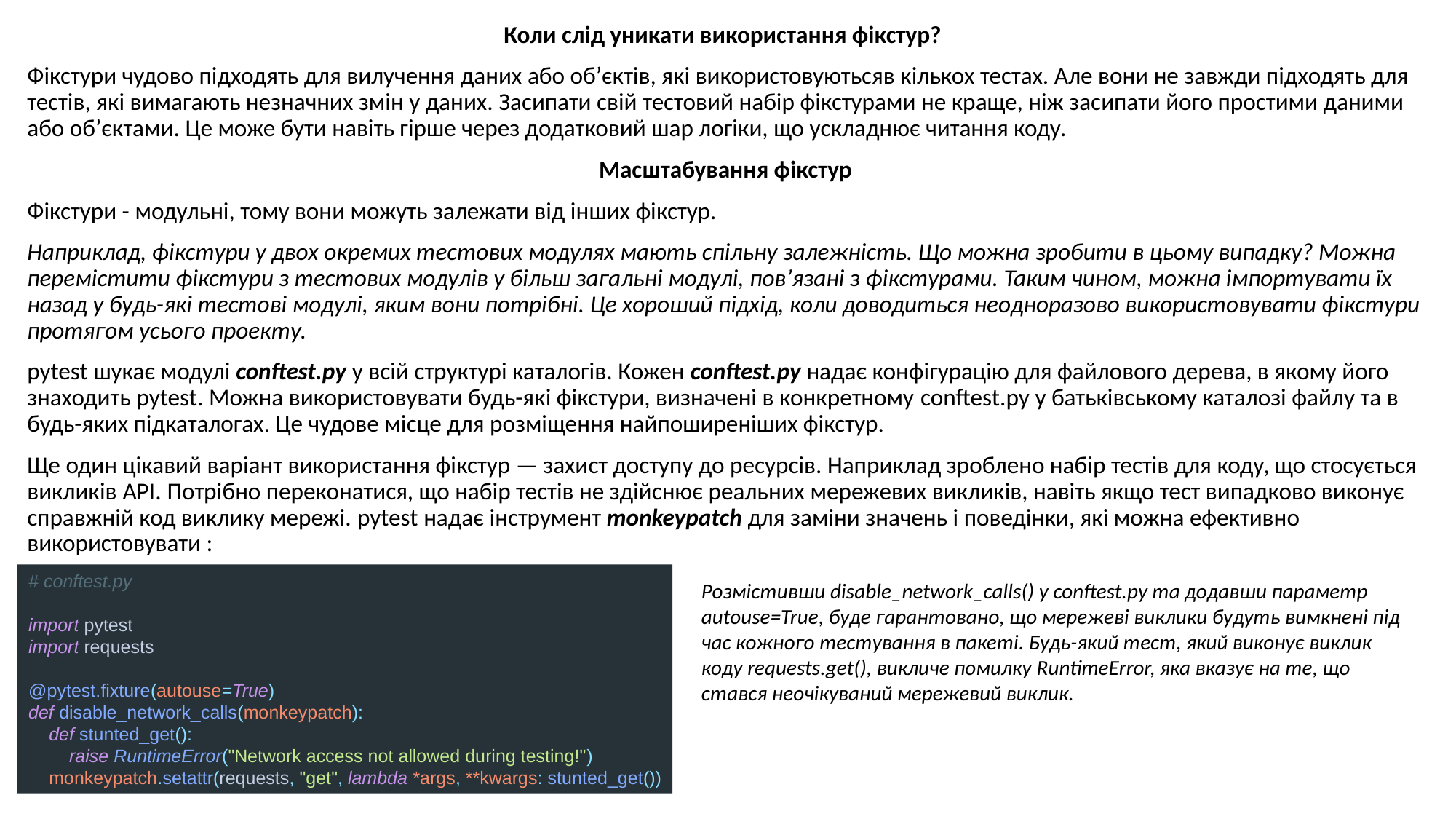

Коли слід уникати використання фікстур?
Фікстури чудово підходять для вилучення даних або об’єктів, які використовуютьсяв кількох тестах. Але вони не завжди підходять для тестів, які вимагають незначних змін у даних. Засипати свій тестовий набір фікстурами не краще, ніж засипати його простими даними або об’єктами. Це може бути навіть гірше через додатковий шар логіки, що ускладнює читання коду.
Масштабування фікстур
Фікстури - модульні, тому вони можуть залежати від інших фікстур.
Наприклад, фікстури у двох окремих тестових модулях мають спільну залежність. Що можна зробити в цьому випадку? Можна перемістити фікстури з тестових модулів у більш загальні модулі, пов’язані з фікстурами. Таким чином, можна імпортувати їх назад у будь-які тестові модулі, яким вони потрібні. Це хороший підхід, коли доводиться неодноразово використовувати фікстури протягом усього проекту.
pytest шукає модулі conftest.py у всій структурі каталогів. Кожен conftest.py надає конфігурацію для файлового дерева, в якому його знаходить pytest. Можна використовувати будь-які фікстури, визначені в конкретному conftest.py у батьківському каталозі файлу та в будь-яких підкаталогах. Це чудове місце для розміщення найпоширеніших фікстур.
Ще один цікавий варіант використання фікстур — захист доступу до ресурсів. Наприклад зроблено набір тестів для коду, що стосується викликів API. Потрібно переконатися, що набір тестів не здійснює реальних мережевих викликів, навіть якщо тест випадково виконує справжній код виклику мережі. pytest надає інструмент monkeypatch для заміни значень і поведінки, які можна ефективно використовувати :
# conftest.py import pytest import requests @pytest.fixture(autouse=True) def disable_network_calls(monkeypatch): def stunted_get(): raise RuntimeError("Network access not allowed during testing!") monkeypatch.setattr(requests, "get", lambda *args, **kwargs: stunted_get())
Розмістивши disable_network_calls() у conftest.py та додавши параметр autouse=True, буде гарантовано, що мережеві виклики будуть вимкнені під час кожного тестування в пакеті. Будь-який тест, який виконує виклик коду requests.get(), викличе помилку RuntimeError, яка вказує на те, що стався неочікуваний мережевий виклик.